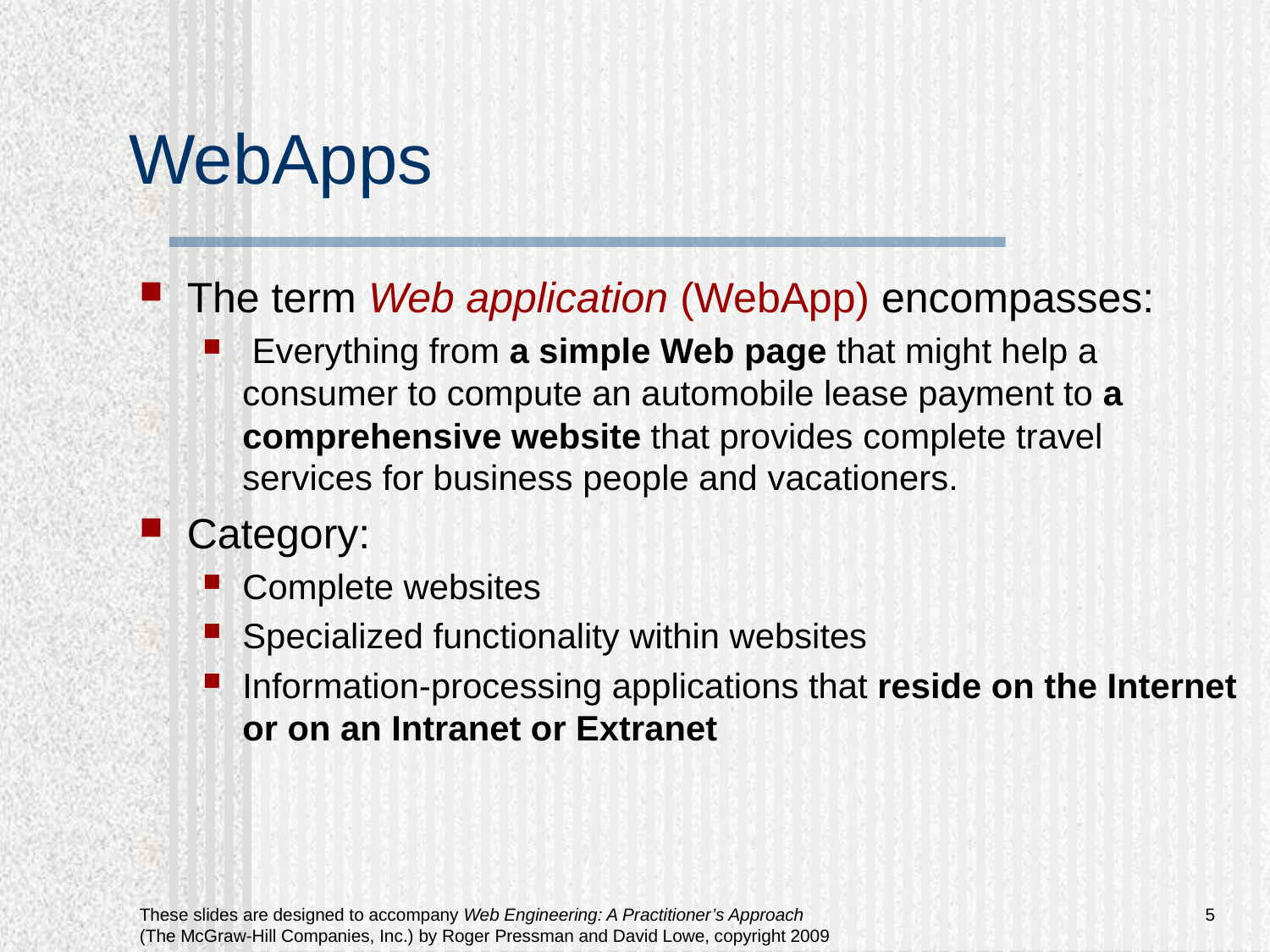

WebApps
The term Web application (WebApp) encompasses:
 Everything from a simple Web page that might help a consumer to compute an automobile lease payment to a comprehensive website that provides complete travel services for business people and vacationers.
Category:
Complete websites
Specialized functionality within websites
Information-processing applications that reside on the Internet or on an Intranet or Extranet
5
These slides are designed to accompany Web Engineering: A Practitioner’s Approach (The McGraw-Hill Companies, Inc.) by Roger Pressman and David Lowe, copyright 2009